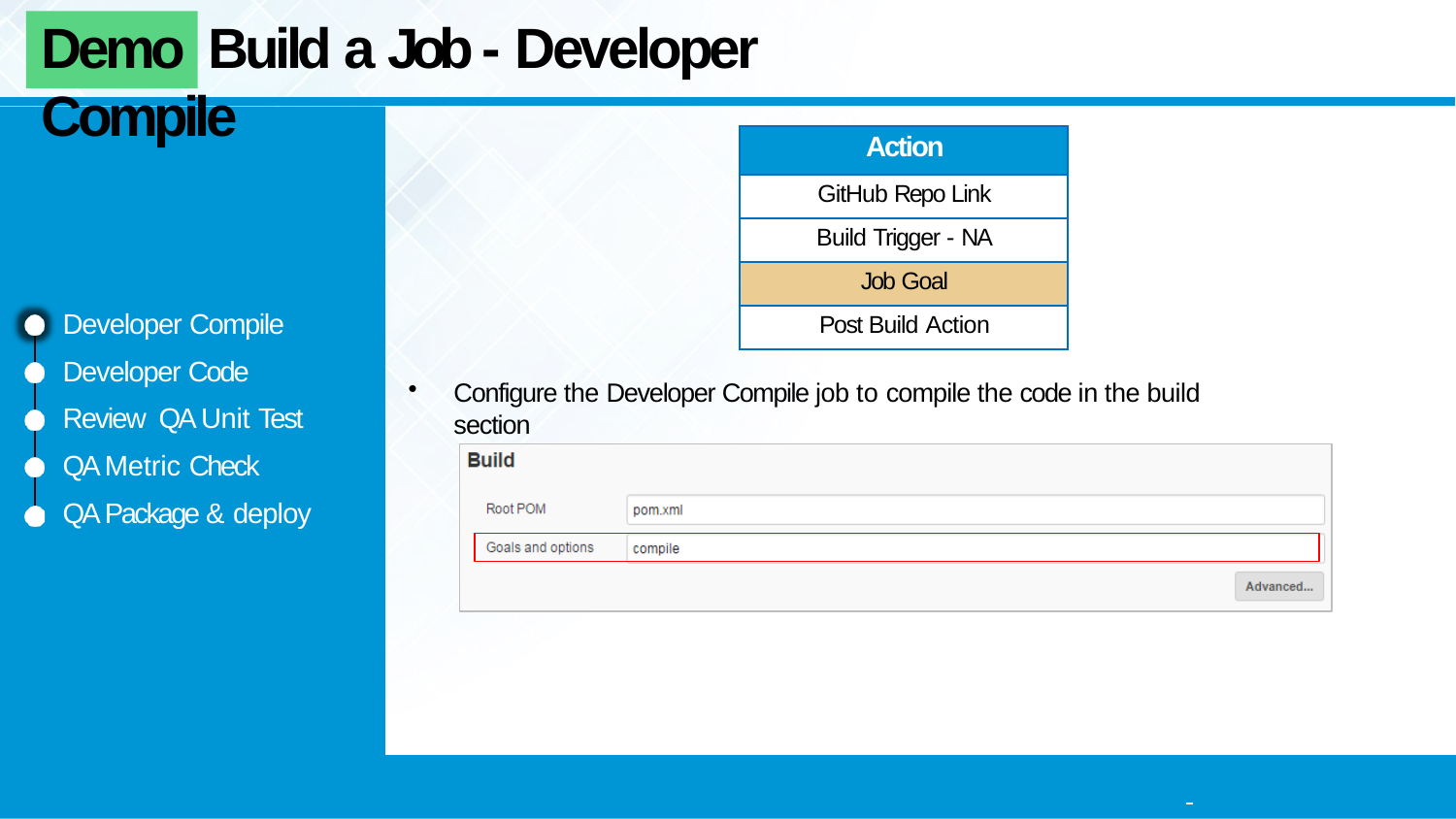

# Demo	Build a Job - Developer Compile

| Action |
| --- |
| GitHub Repo Link |
| Build Trigger - NA |
| Job Goal |
| Post Build Action |

Developer Compile  Developer Code Review  QA Unit Test
QA Metric Check
QA Package & deploy

Configure the Developer Compile job to compile the code in the build section